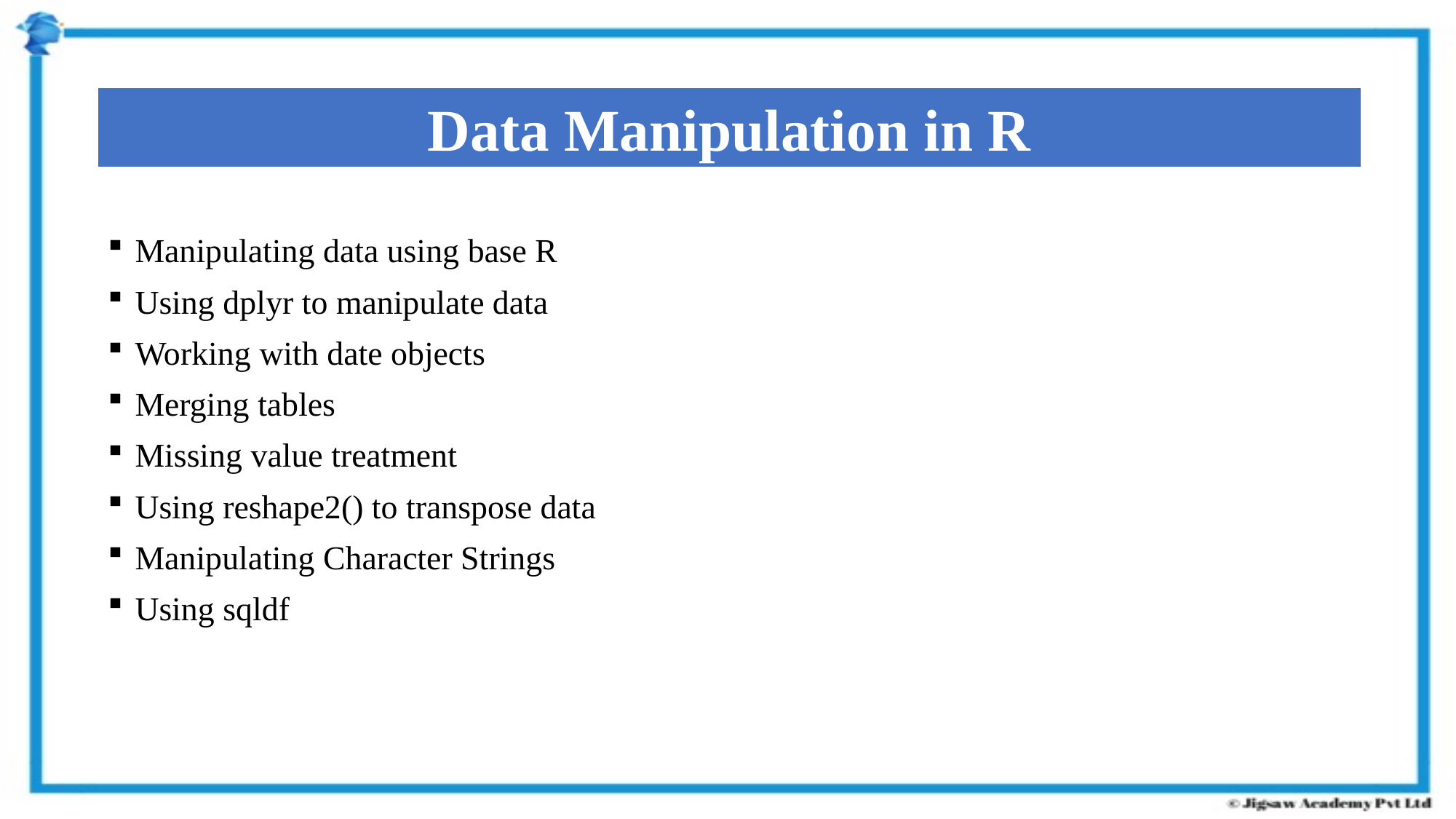

Data Manipulation in R

Manipulating data using base R
Using dplyr to manipulate data
Working with date objects
Merging tables
Missing value treatment
Using reshape2() to transpose data
Manipulating Character Strings
Using sqldf